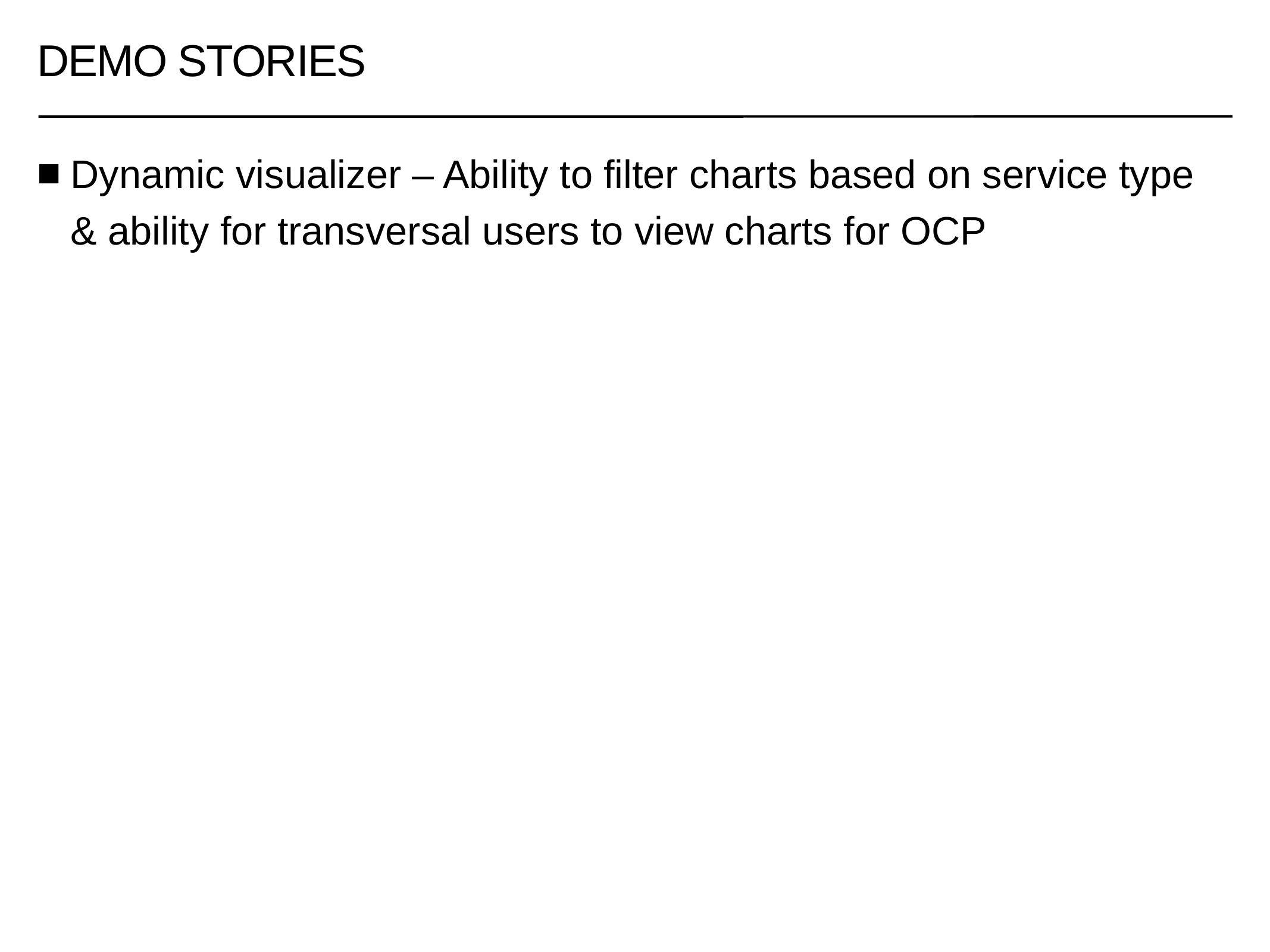

# Demo stories
Dynamic visualizer – Ability to filter charts based on service type & ability for transversal users to view charts for OCP